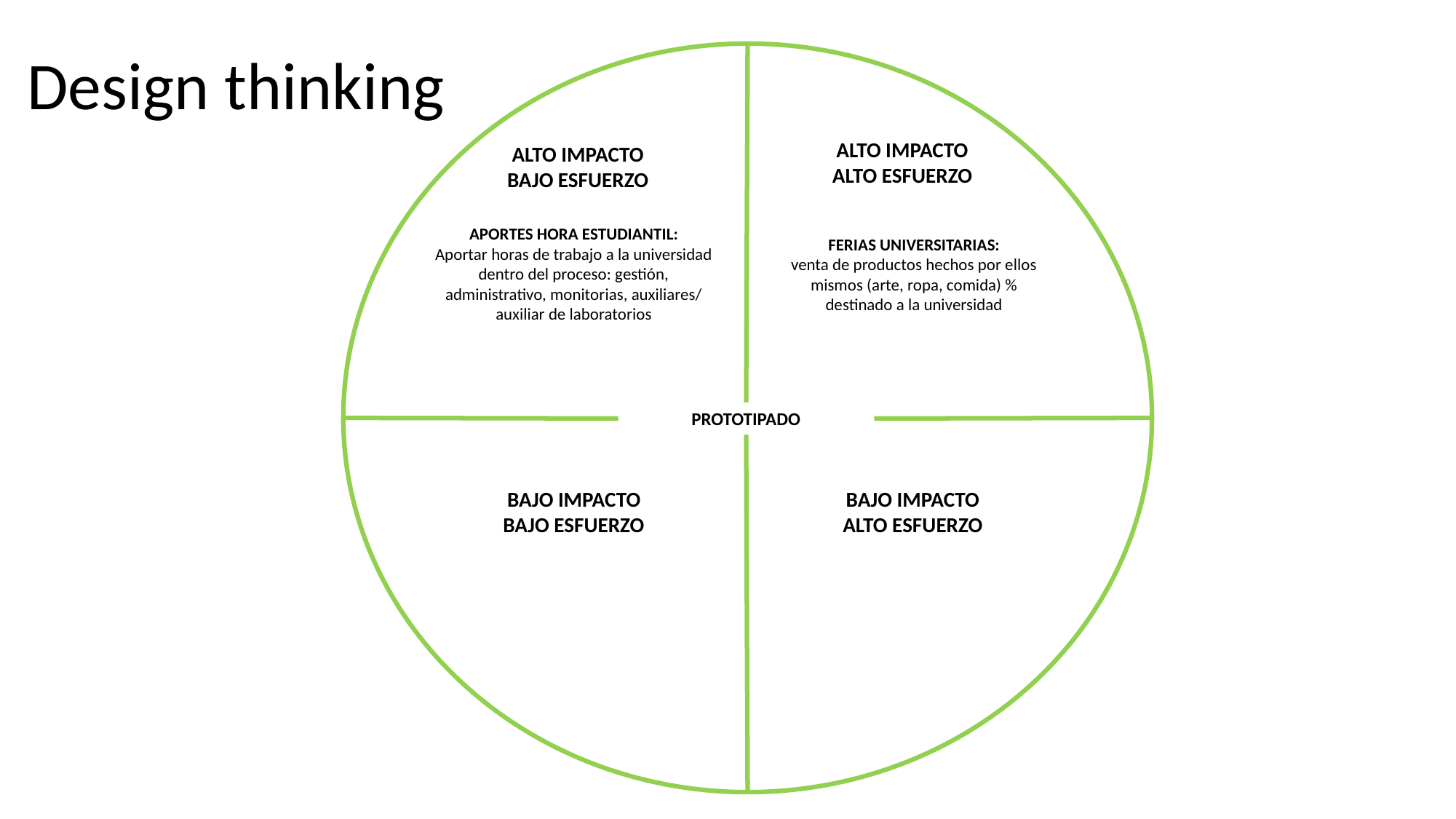

# Design thinking

ALTO IMPACTO
ALTO ESFUERZO
ALTO IMPACTO
BAJO ESFUERZO
APORTES HORA ESTUDIANTIL:
Aportar horas de trabajo a la universidad dentro del proceso: gestión, administrativo, monitorias, auxiliares/ auxiliar de laboratorios

FERIAS UNIVERSITARIAS:
venta de productos hechos por ellos mismos (arte, ropa, comida) % destinado a la universidad
PROTOTIPADO
BAJO IMPACTO
BAJO ESFUERZO
BAJO IMPACTO
ALTO ESFUERZO